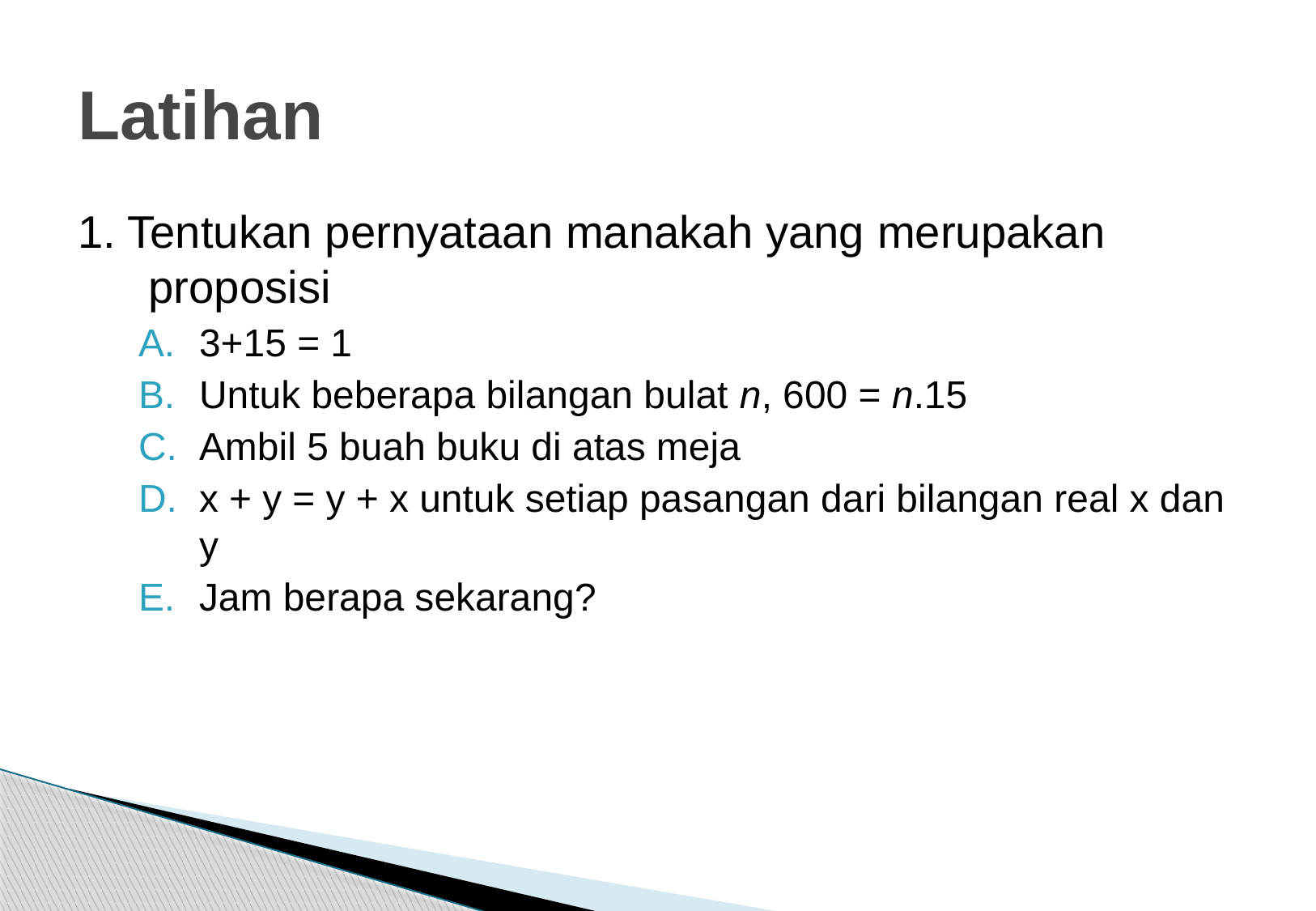

# Latihan
1. Tentukan pernyataan manakah yang merupakan proposisi
3+15 = 1
Untuk beberapa bilangan bulat n, 600 = n.15
Ambil 5 buah buku di atas meja
x + y = y + x untuk setiap pasangan dari bilangan real x dan y
Jam berapa sekarang?